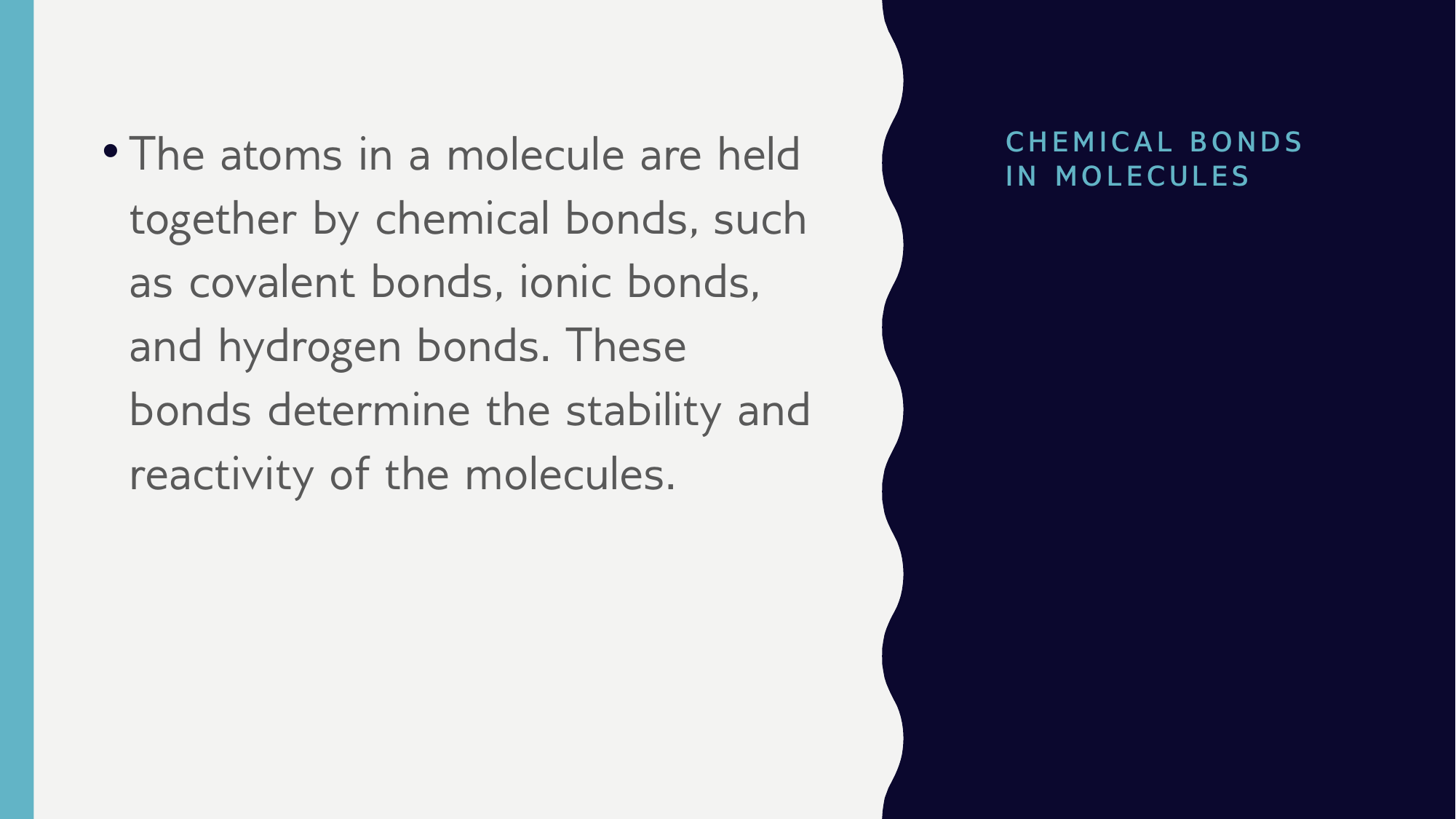

# Chemical Bonds in Molecules
The atoms in a molecule are held together by chemical bonds, such as covalent bonds, ionic bonds, and hydrogen bonds. These bonds determine the stability and reactivity of the molecules.